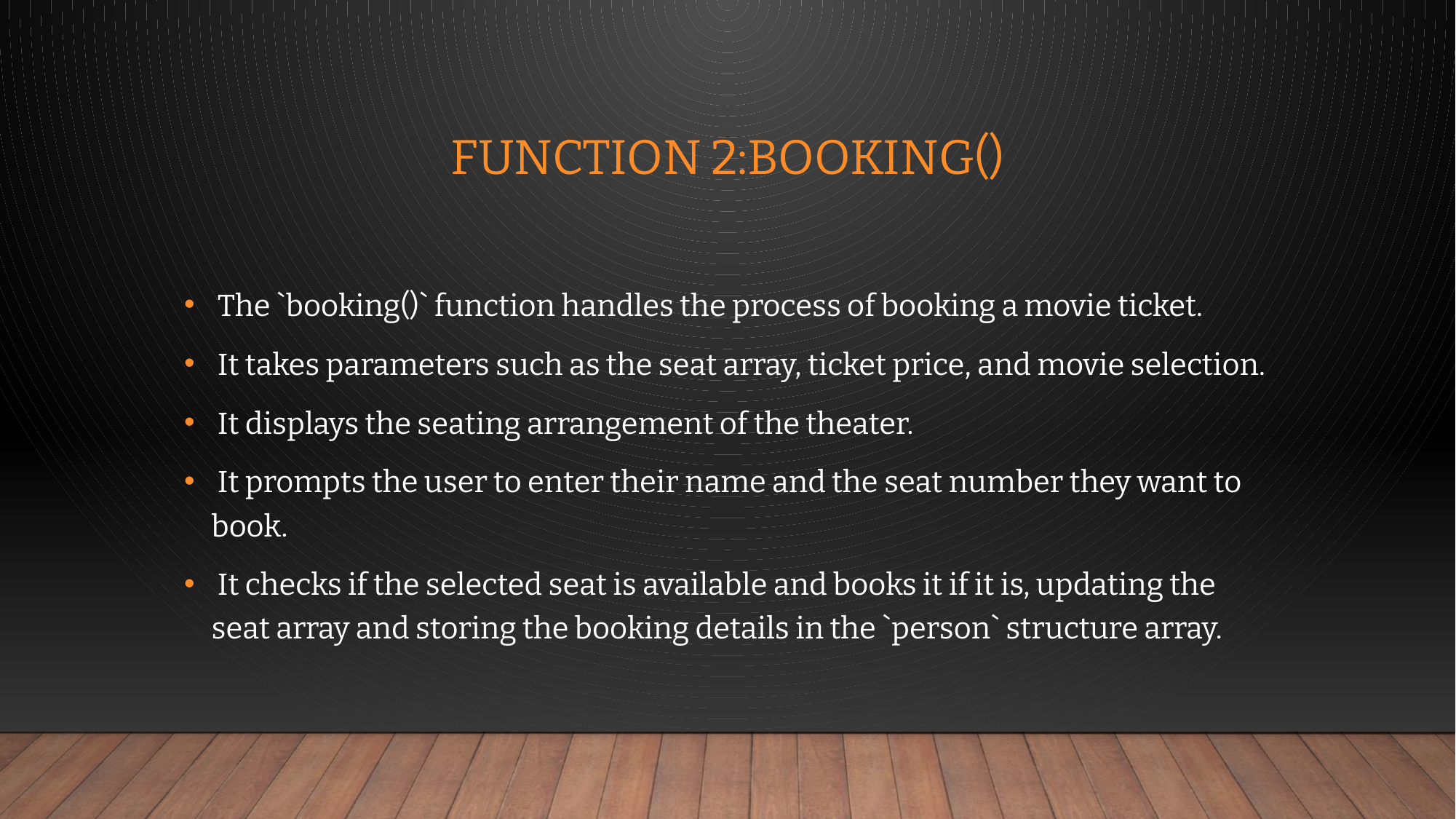

# Function 2:Booking()

 The `booking()` function handles the process of booking a movie ticket.
 It takes parameters such as the seat array, ticket price, and movie selection.
 It displays the seating arrangement of the theater.
 It prompts the user to enter their name and the seat number they want to book.
 It checks if the selected seat is available and books it if it is, updating the seat array and storing the booking details in the `person` structure array.